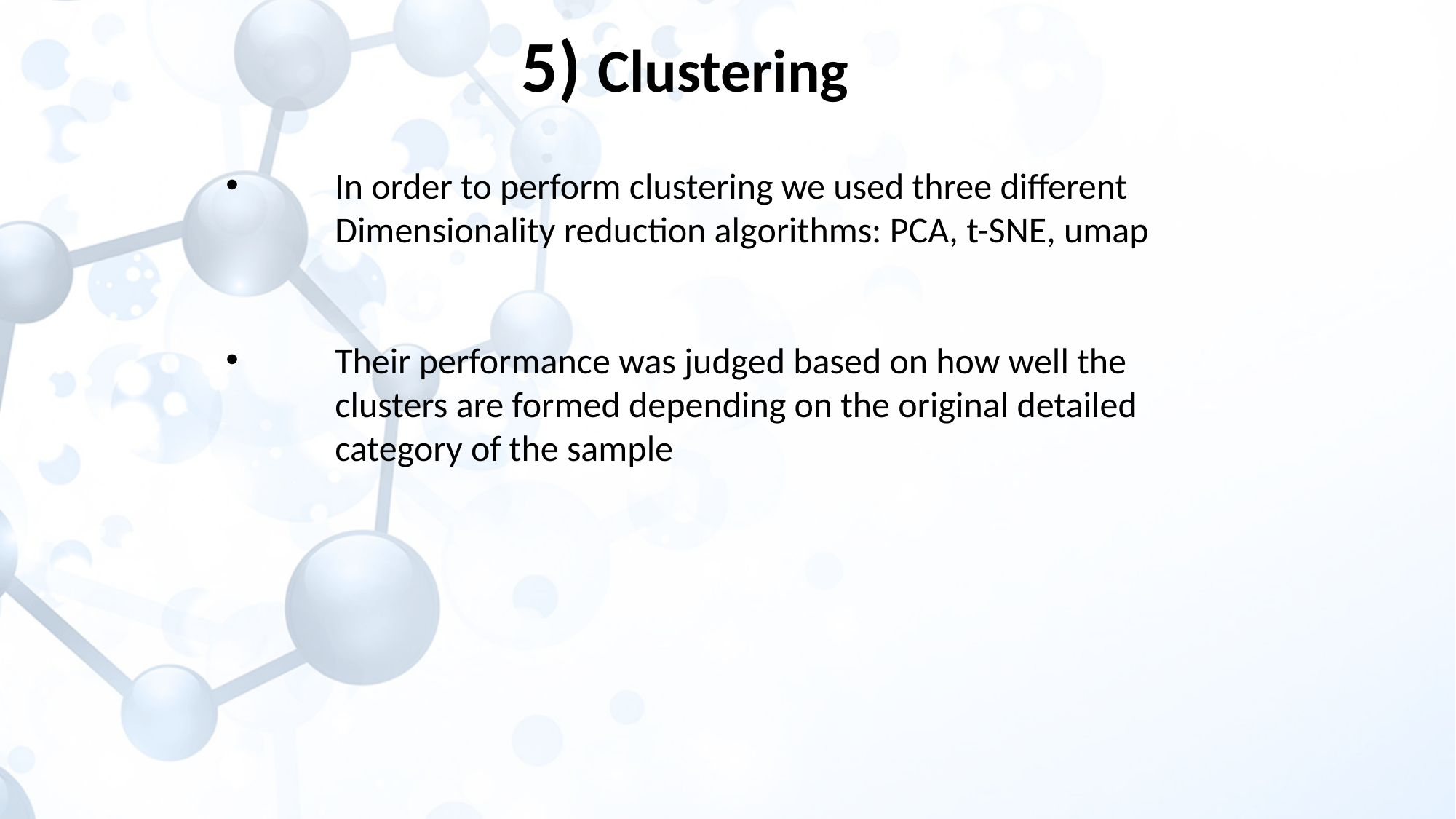

5) Clustering

In order to perform clustering we used three different Dimensionality reduction algorithms: PCA, t-SNE, umap

Their performance was judged based on how well the clusters are formed depending on the original detailed category of the sample